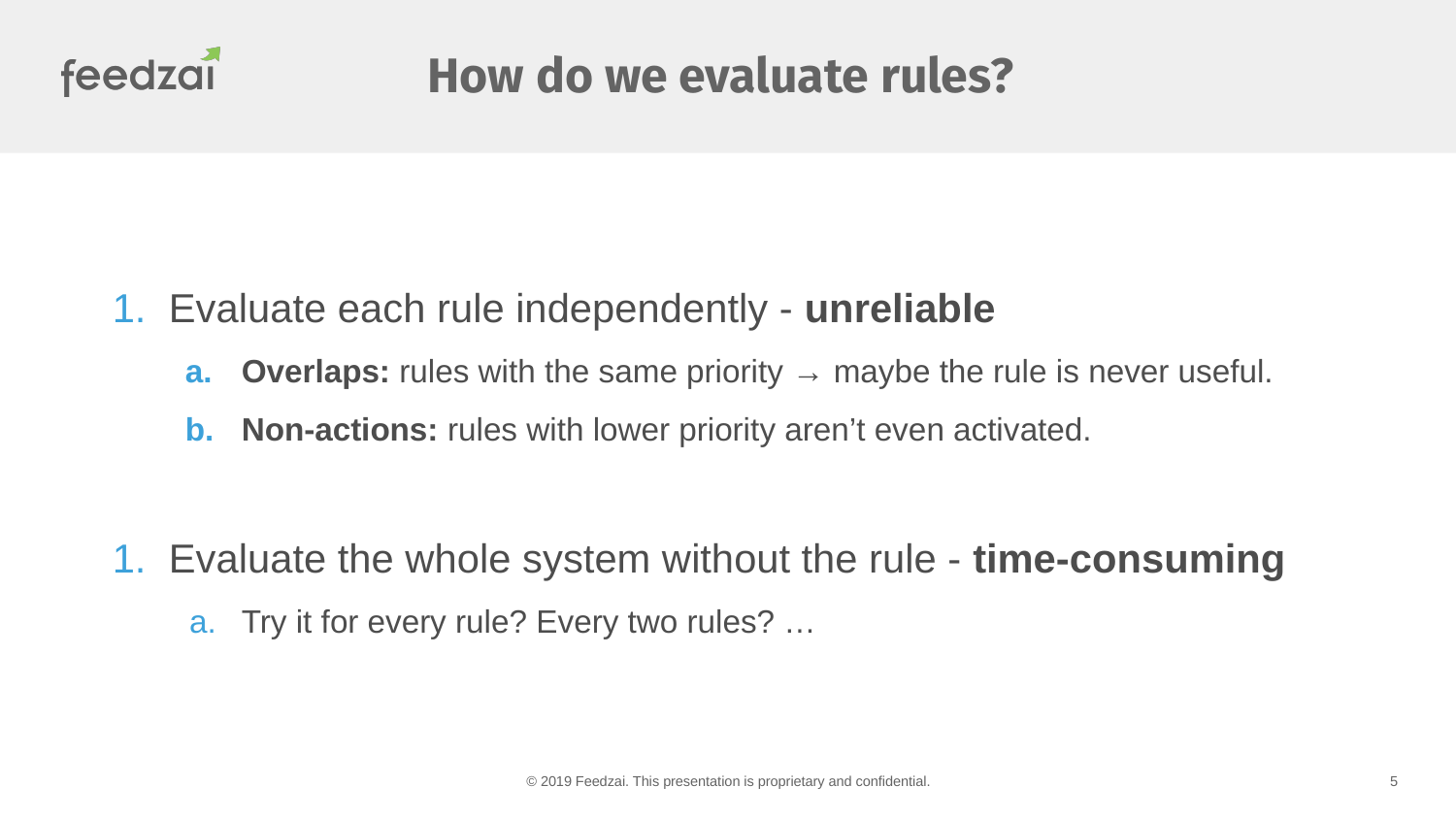

How do we evaluate rules?

Evaluate each rule independently - unreliable
Overlaps: rules with the same priority → maybe the rule is never useful.
Non-actions: rules with lower priority aren’t even activated.

Evaluate the whole system without the rule - time-consuming
Try it for every rule? Every two rules? …
5